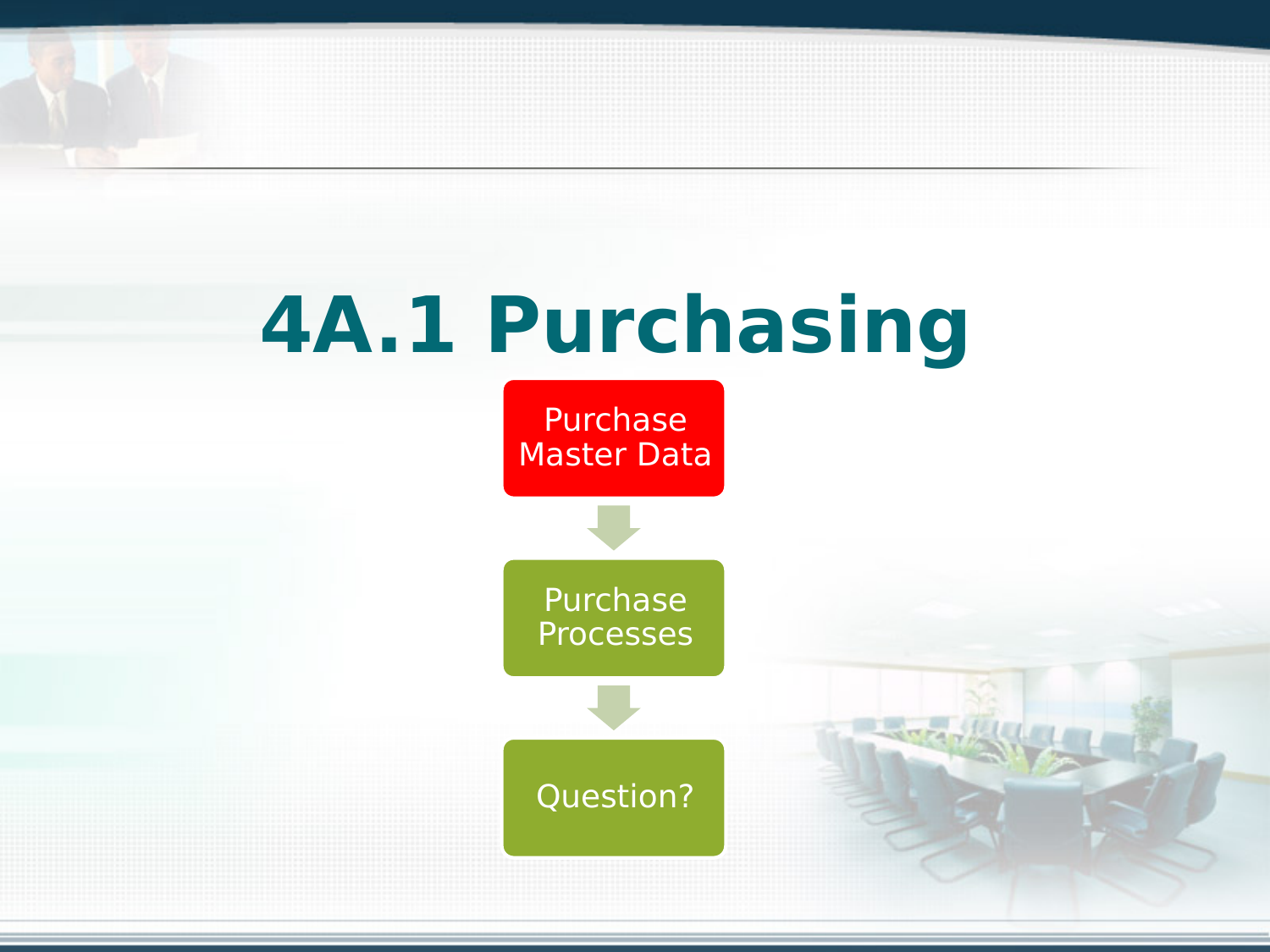

4A.1 Purchasing
Purchase Master Data

Purchase Processes

Question?